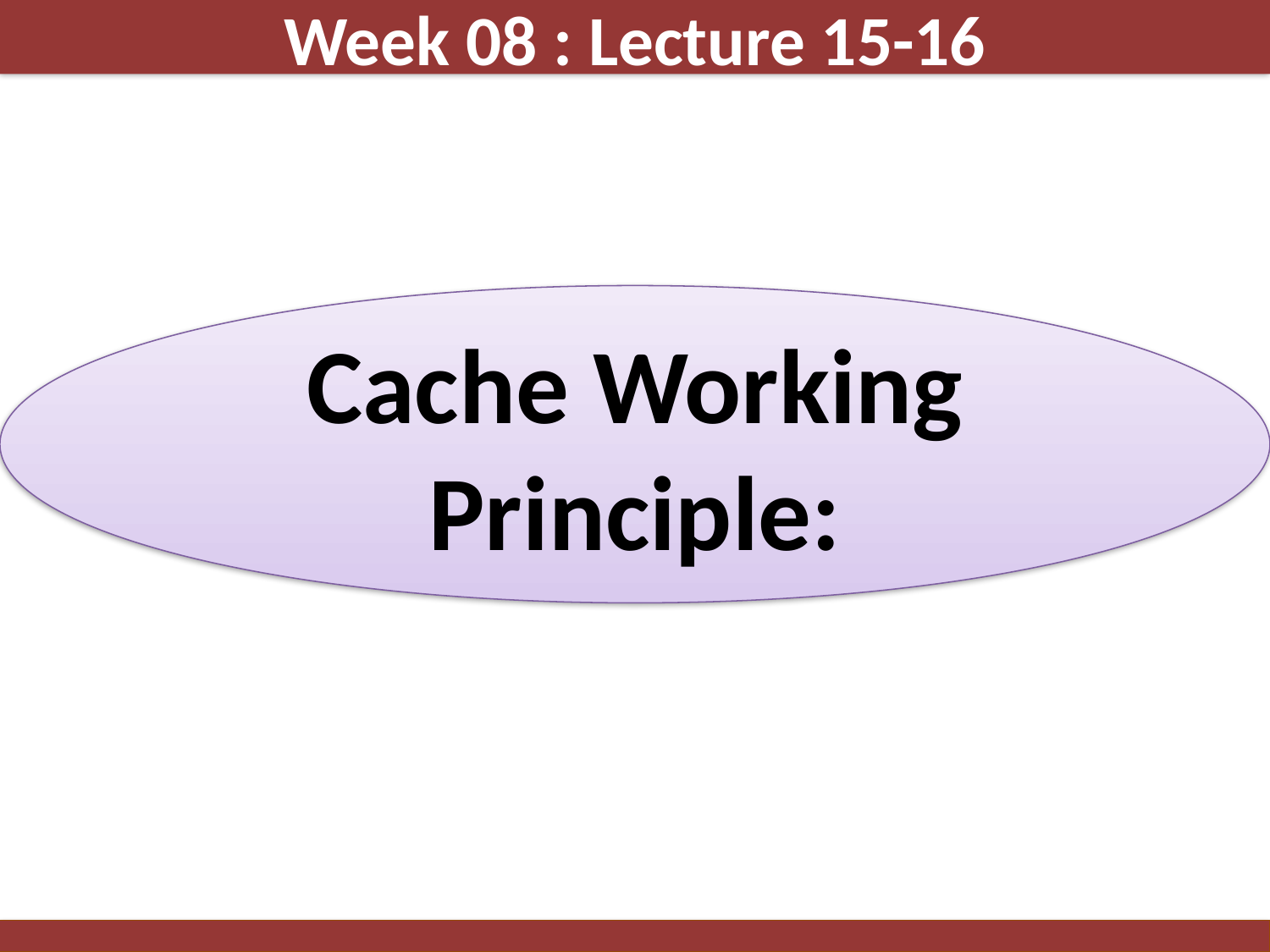

# Week 08 : Lecture 15-16

Cache Working Principle: